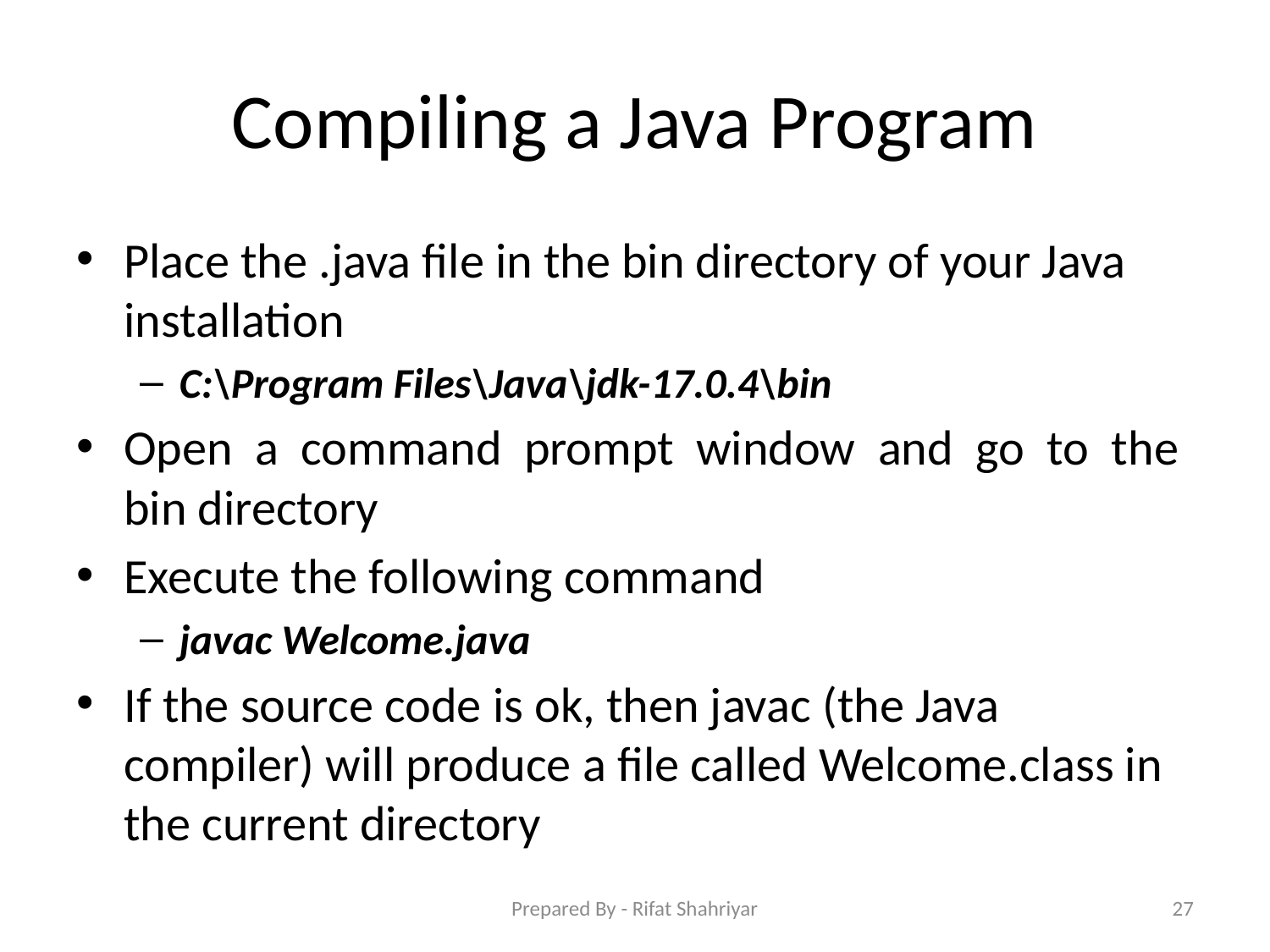

# Compiling a Java Program
Place the .java file in the bin directory of your Java installation
C:\Program Files\Java\jdk-17.0.4\bin
Open  a  command  prompt  window  and  go  to  the  bin directory
Execute the following command
javac Welcome.java
If the source code is ok, then javac (the Java compiler) will produce a file called Welcome.class in the current directory

Prepared By - Rifat Shahriyar
27